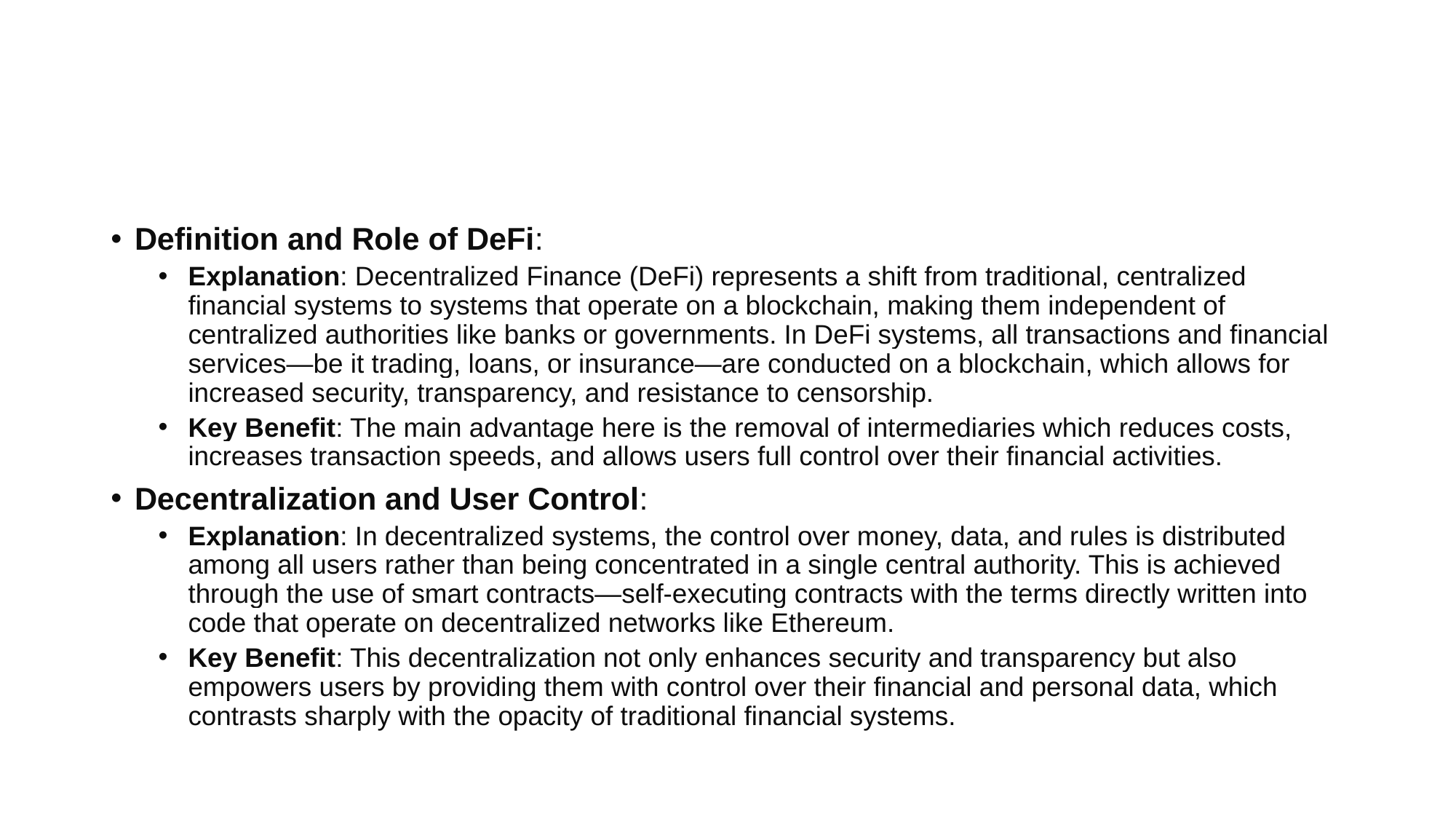

#
Definition and Role of DeFi:
Explanation: Decentralized Finance (DeFi) represents a shift from traditional, centralized financial systems to systems that operate on a blockchain, making them independent of centralized authorities like banks or governments. In DeFi systems, all transactions and financial services—be it trading, loans, or insurance—are conducted on a blockchain, which allows for increased security, transparency, and resistance to censorship.
Key Benefit: The main advantage here is the removal of intermediaries which reduces costs, increases transaction speeds, and allows users full control over their financial activities.
Decentralization and User Control:
Explanation: In decentralized systems, the control over money, data, and rules is distributed among all users rather than being concentrated in a single central authority. This is achieved through the use of smart contracts—self-executing contracts with the terms directly written into code that operate on decentralized networks like Ethereum.
Key Benefit: This decentralization not only enhances security and transparency but also empowers users by providing them with control over their financial and personal data, which contrasts sharply with the opacity of traditional financial systems.